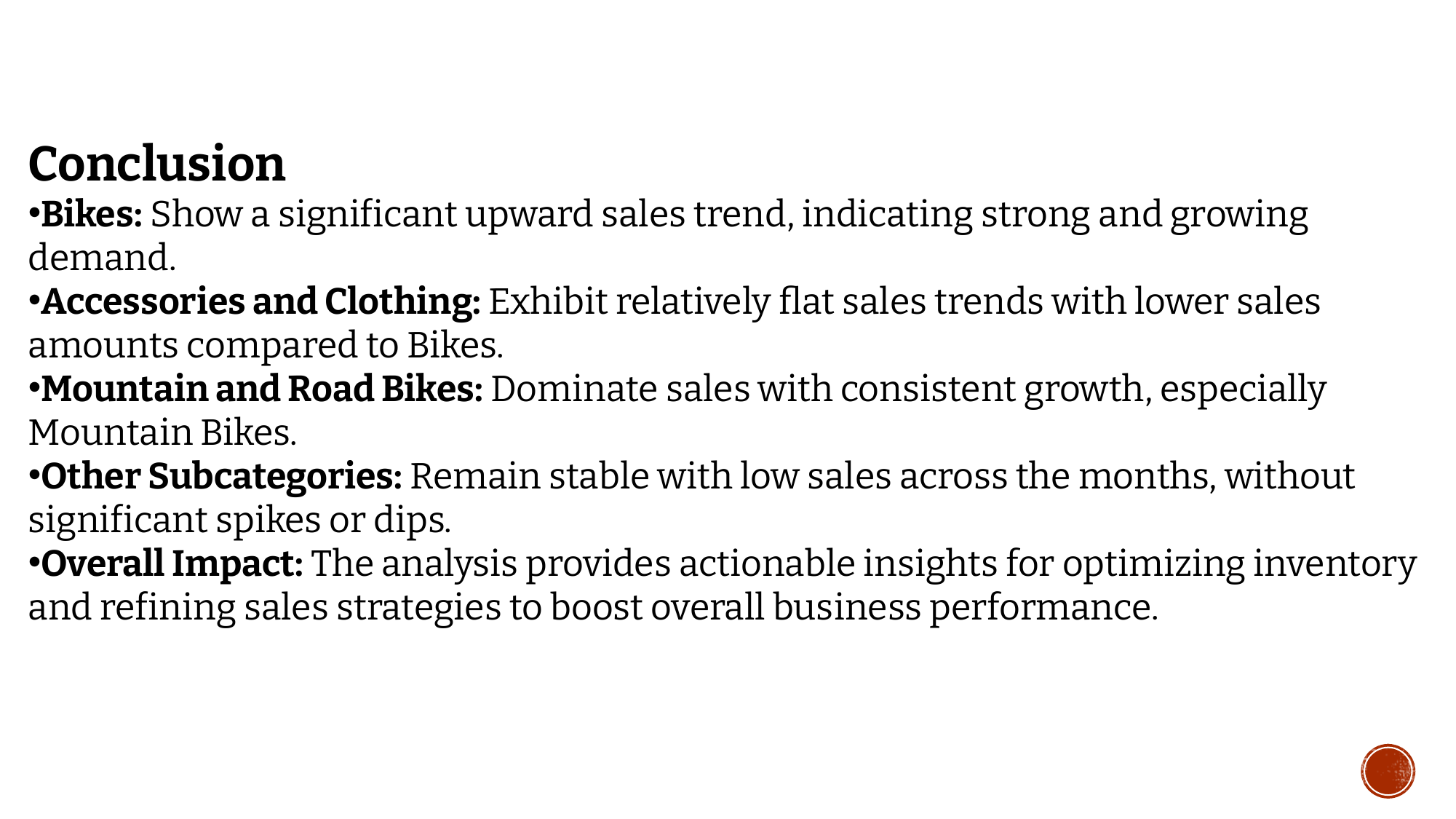

Conclusion
Bikes: Show a significant upward sales trend, indicating strong and growing demand.
Accessories and Clothing: Exhibit relatively flat sales trends with lower sales amounts compared to Bikes.
Mountain and Road Bikes: Dominate sales with consistent growth, especially Mountain Bikes.
Other Subcategories: Remain stable with low sales across the months, without significant spikes or dips.
Overall Impact: The analysis provides actionable insights for optimizing inventory and refining sales strategies to boost overall business performance.